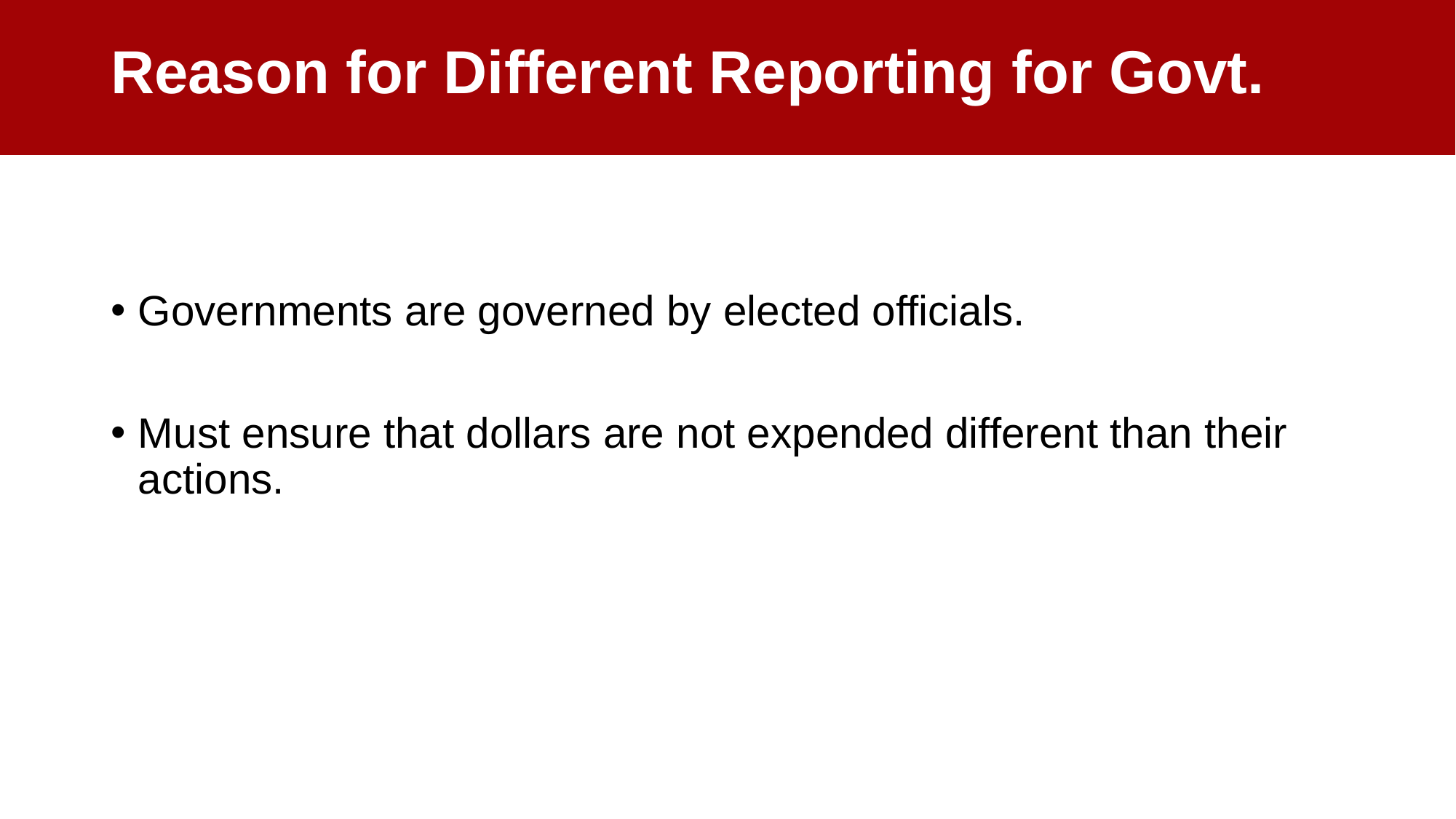

Reason for Different Reporting for Govt.

Reason for Different Reporting for Govt.

Governments are governed by elected officials.

Must ensure that dollars are not expended different than their actions.